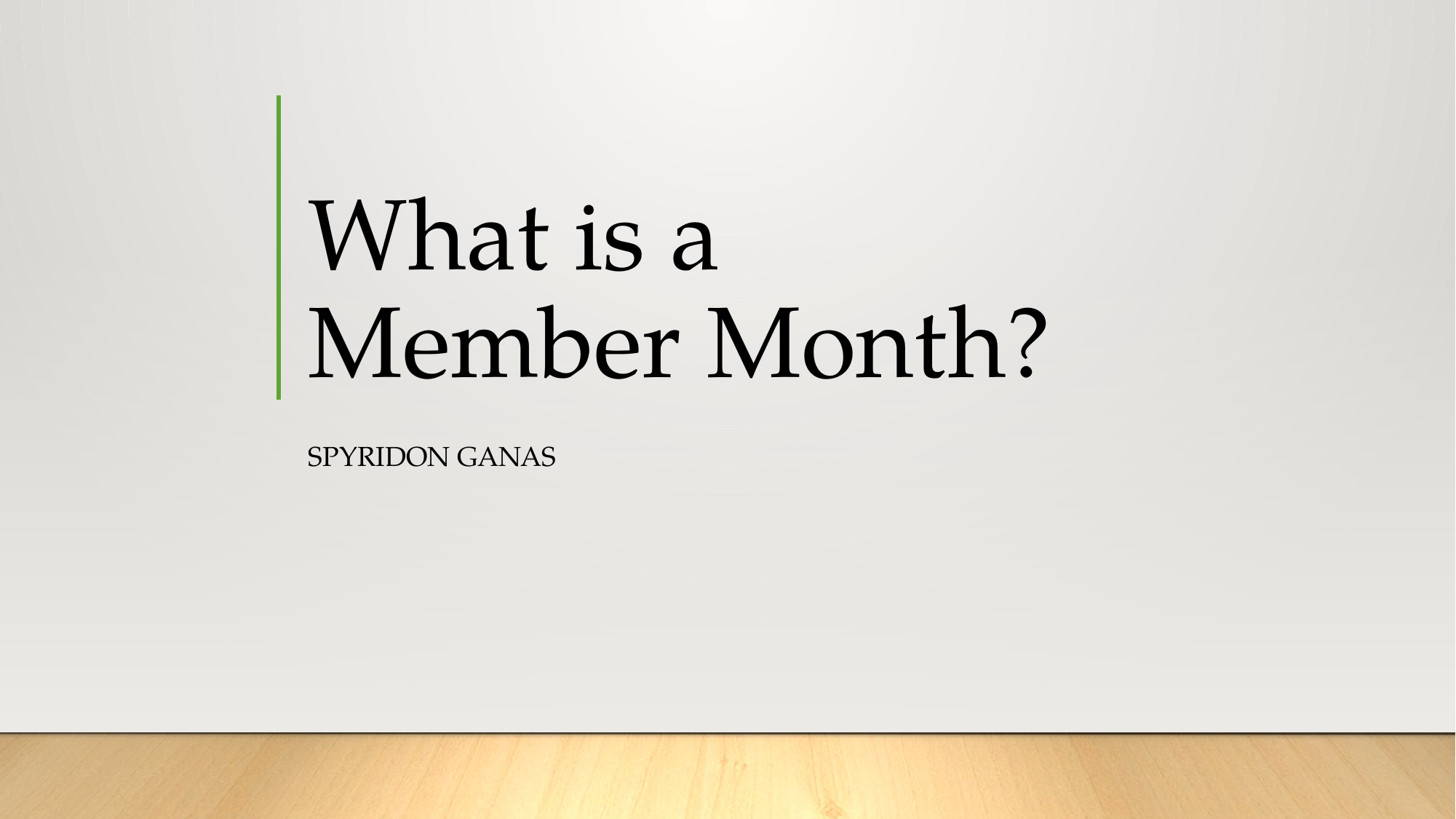

# What is a Member Month?
Spyridon Ganas